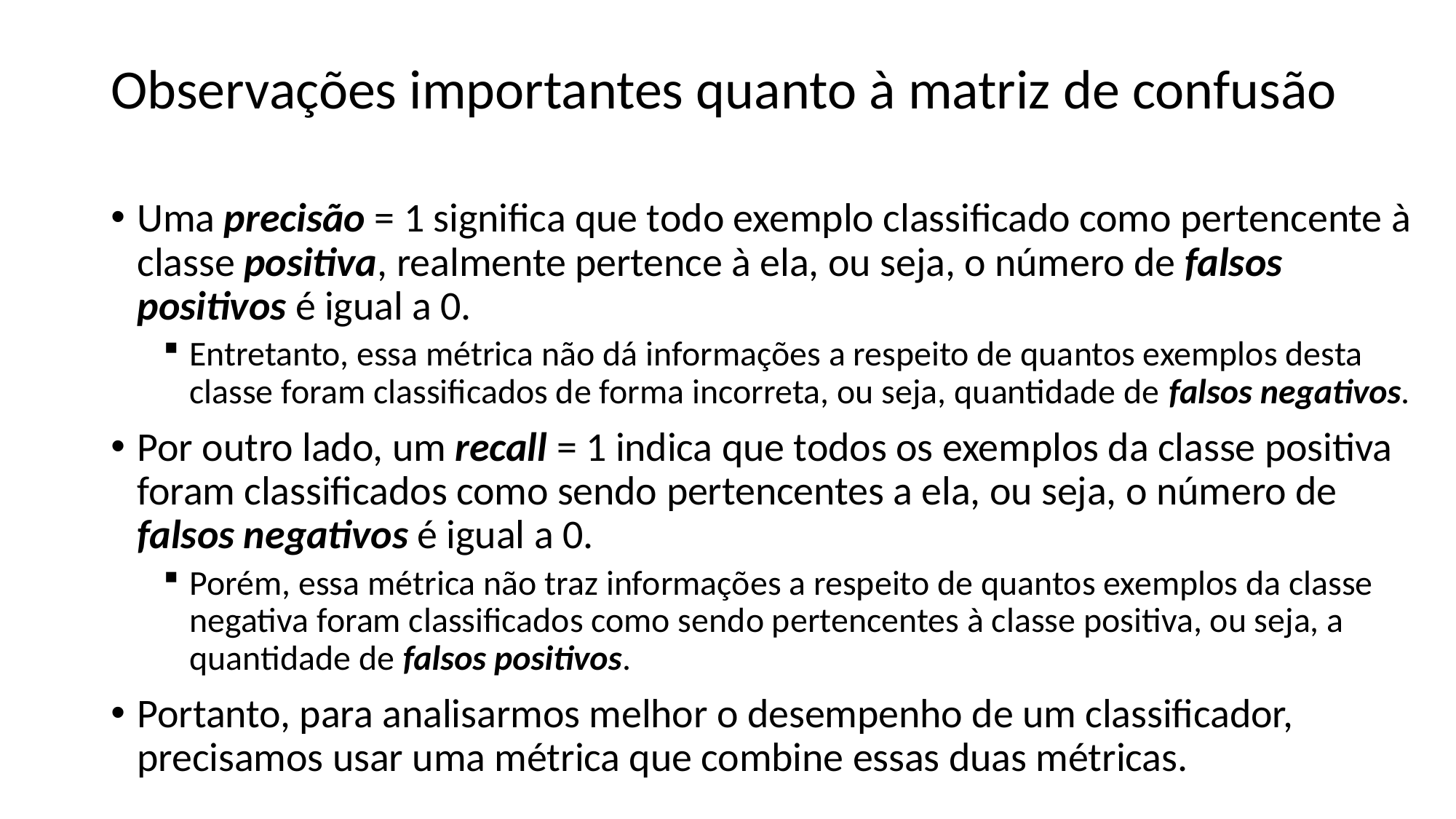

# Observações importantes quanto à matriz de confusão
Uma precisão = 1 significa que todo exemplo classificado como pertencente à classe positiva, realmente pertence à ela, ou seja, o número de falsos positivos é igual a 0.
Entretanto, essa métrica não dá informações a respeito de quantos exemplos desta classe foram classificados de forma incorreta, ou seja, quantidade de falsos negativos.
Por outro lado, um recall = 1 indica que todos os exemplos da classe positiva foram classificados como sendo pertencentes a ela, ou seja, o número de falsos negativos é igual a 0.
Porém, essa métrica não traz informações a respeito de quantos exemplos da classe negativa foram classificados como sendo pertencentes à classe positiva, ou seja, a quantidade de falsos positivos.
Portanto, para analisarmos melhor o desempenho de um classificador, precisamos usar uma métrica que combine essas duas métricas.